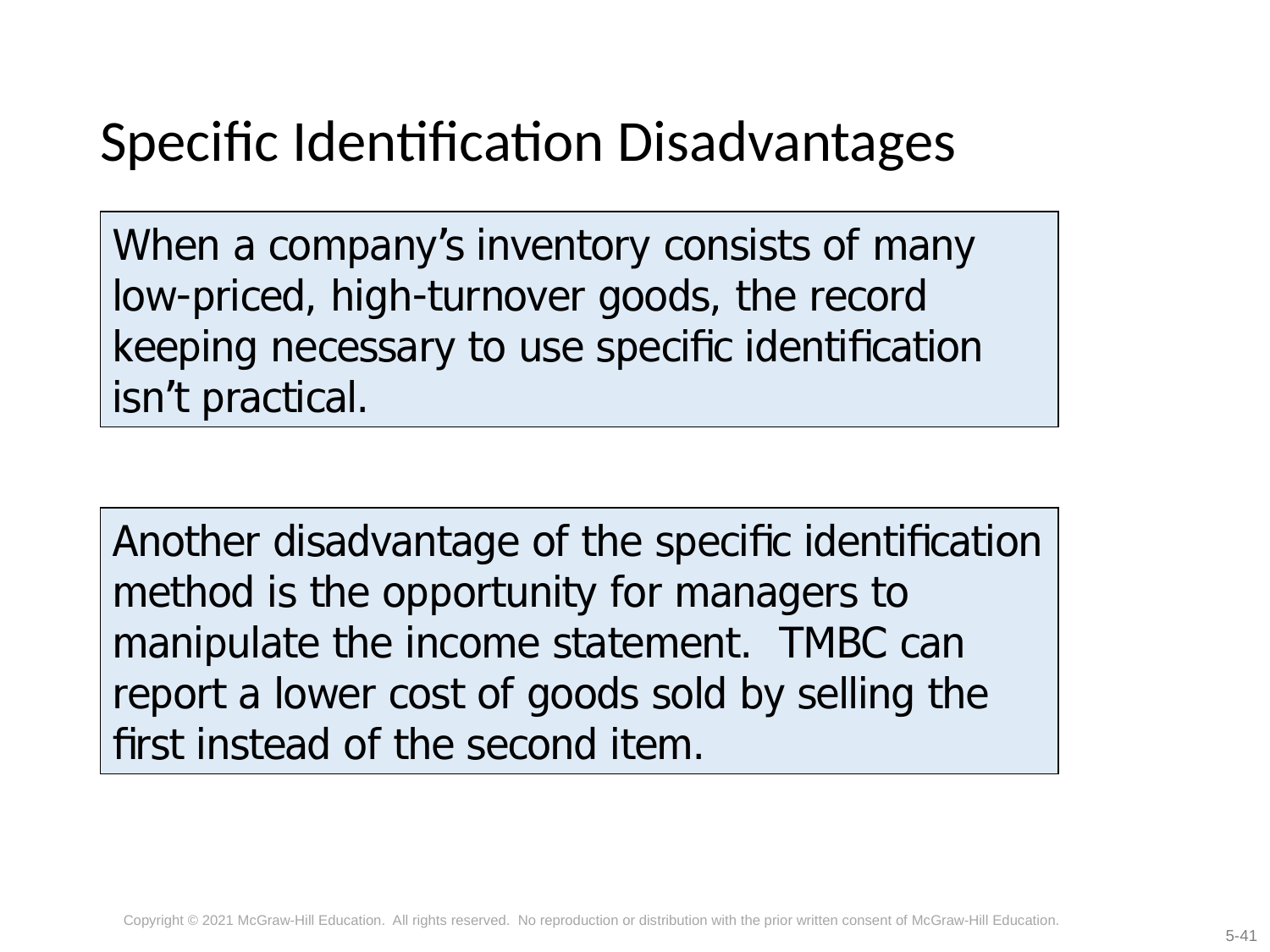

# Specific Identification Disadvantages
When a company’s inventory consists of many low-priced, high-turnover goods, the record keeping necessary to use specific identification isn’t practical.
Another disadvantage of the specific identification method is the opportunity for managers to manipulate the income statement.  TMBC can report a lower cost of goods sold by selling the first instead of the second item.